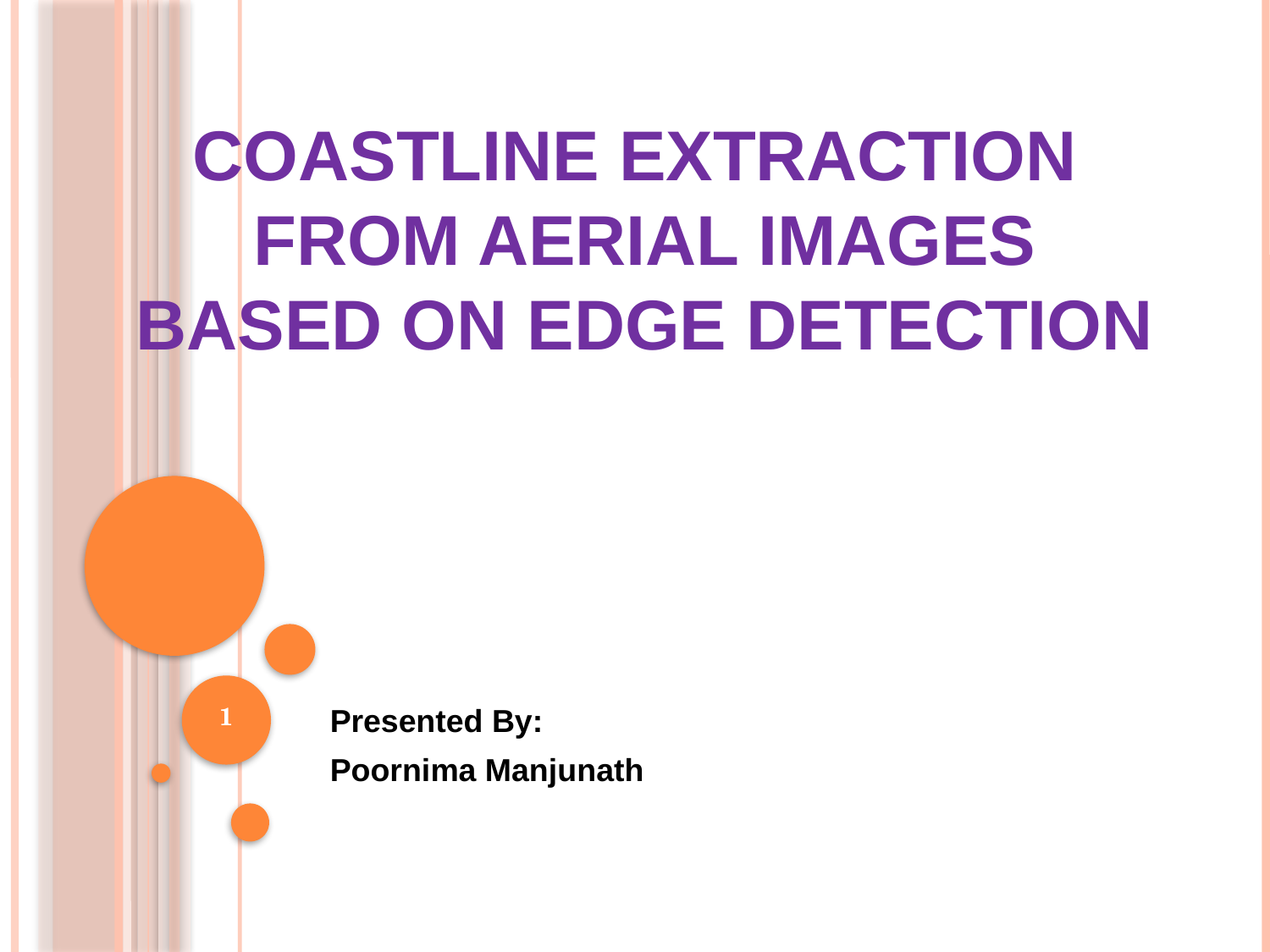

# COASTLINE EXTRACTION FROM AERIAL IMAGES BASED ON EDGE DETECTION
1
Presented By:
Poornima Manjunath